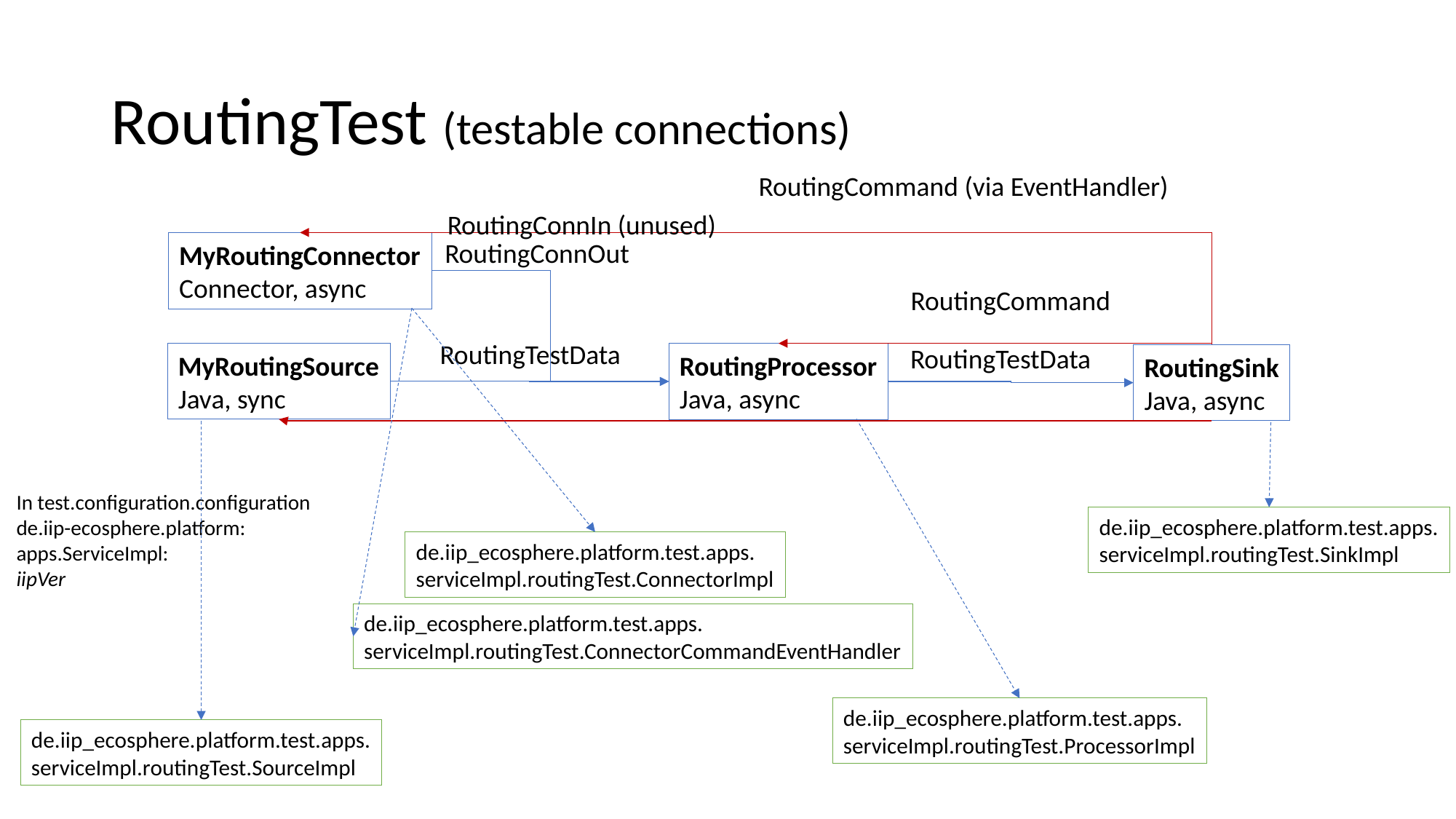

# RoutingTest (testable connections)
RoutingCommand (via EventHandler)
RoutingConnIn (unused)
RoutingConnOut
MyRoutingConnector
Connector, async
RoutingCommand

RoutingTestData
RoutingTestData
MyRoutingSource
Java, sync
RoutingProcessor
Java, async
RoutingSink
Java, async

In test.configuration.configuration
de.iip-ecosphere.platform:
apps.ServiceImpl:
iipVer
de.iip_ecosphere.platform.test.apps.
serviceImpl.routingTest.SinkImpl
de.iip_ecosphere.platform.test.apps.
serviceImpl.routingTest.ConnectorImpl
de.iip_ecosphere.platform.test.apps.
serviceImpl.routingTest.ConnectorCommandEventHandler
de.iip_ecosphere.platform.test.apps.
serviceImpl.routingTest.ProcessorImpl
de.iip_ecosphere.platform.test.apps.
serviceImpl.routingTest.SourceImpl